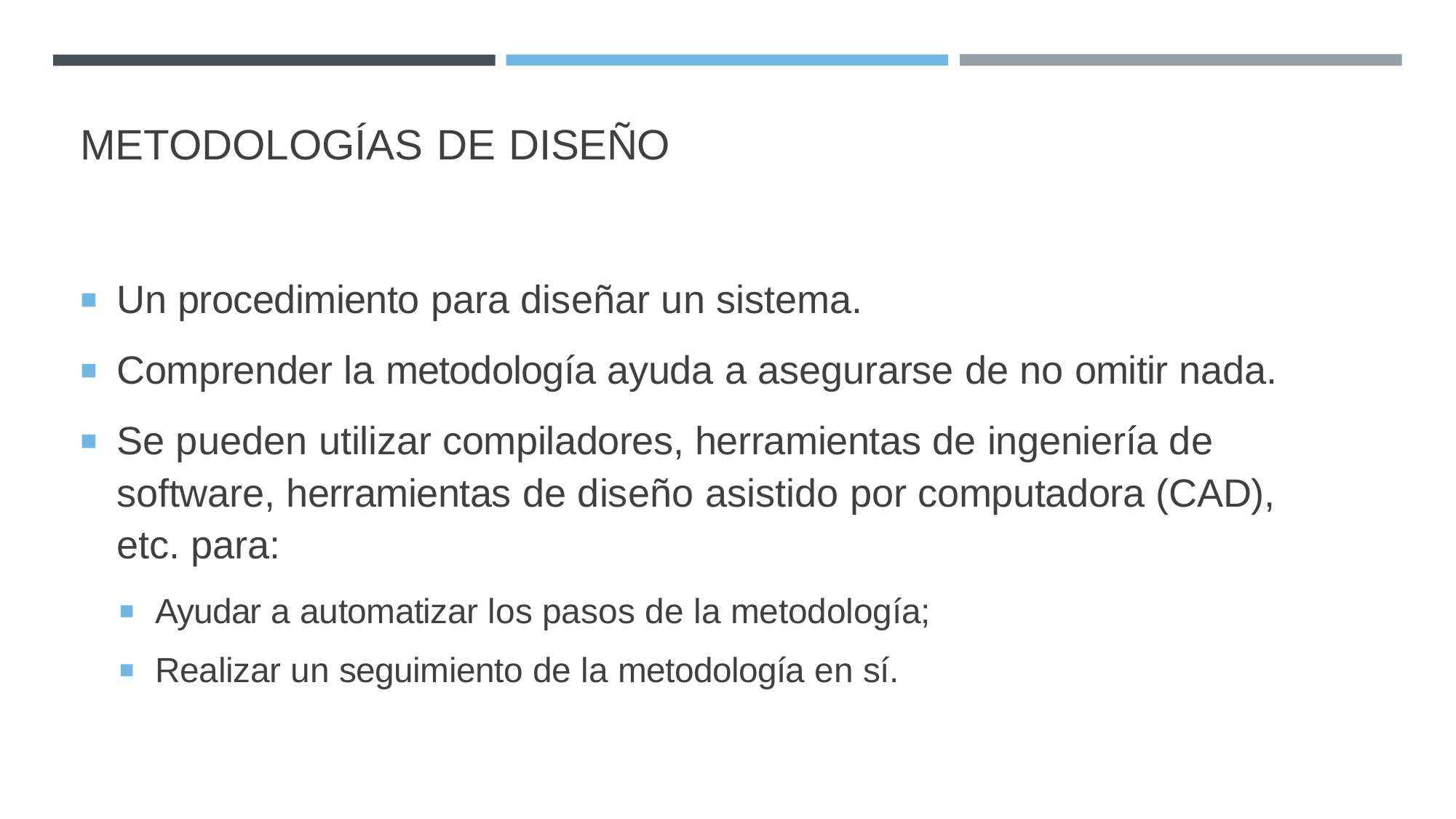

# METODOLOGÍAS DE DISEÑO
Un procedimiento para diseñar un sistema.
Comprender la metodología ayuda a asegurarse de no omitir nada.
Se pueden utilizar compiladores, herramientas de ingeniería de software, herramientas de diseño asistido por computadora (CAD), etc. para:
Ayudar a automatizar los pasos de la metodología;
Realizar un seguimiento de la metodología en sí.